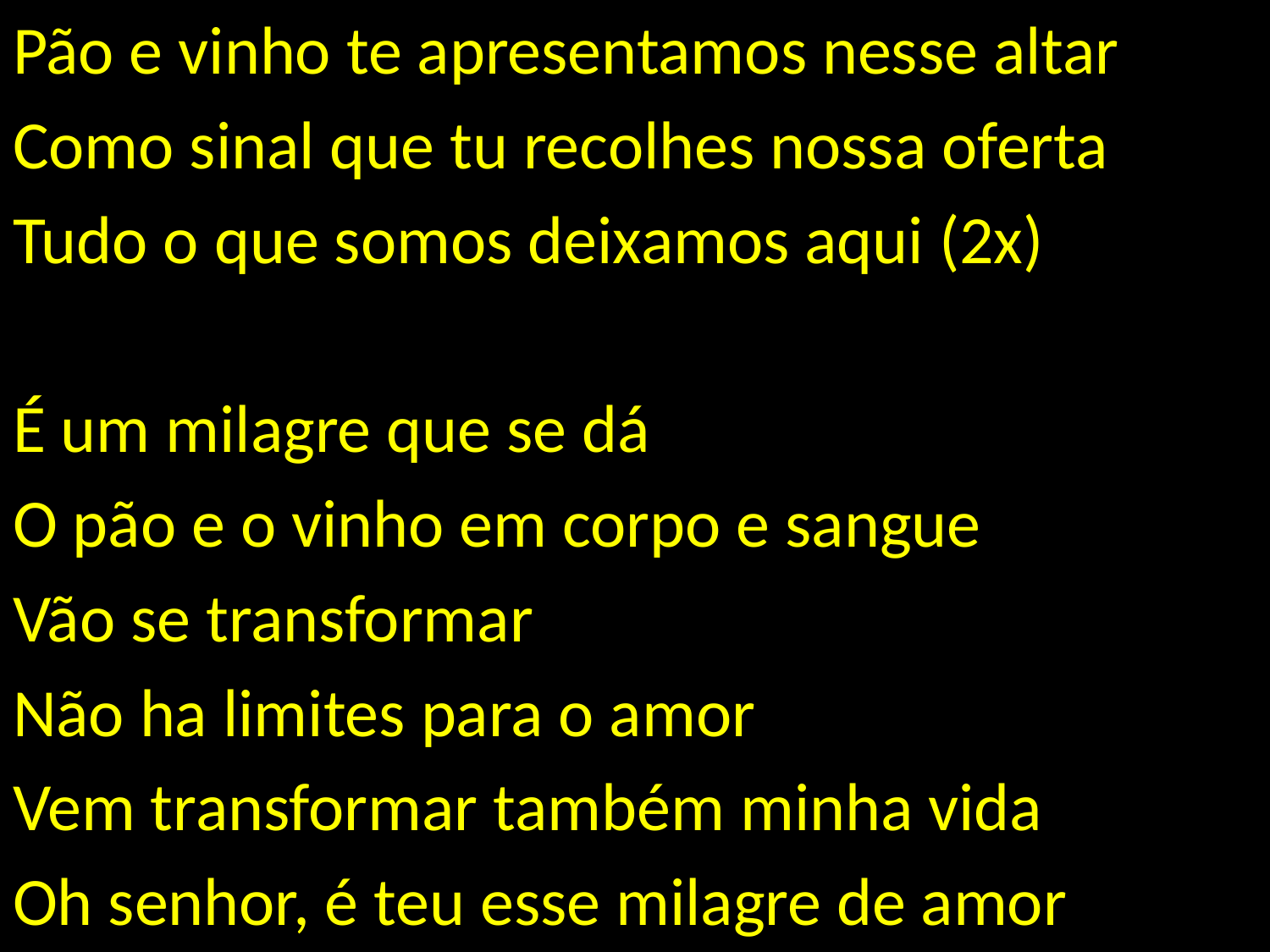

# Pão e vinho te apresentamos nesse altar
Como sinal que tu recolhes nossa oferta
Tudo o que somos deixamos aqui (2x)

É um milagre que se dá
O pão e o vinho em corpo e sangue
Vão se transformar
Não ha limites para o amor
Vem transformar também minha vida
Oh senhor, é teu esse milagre de amor